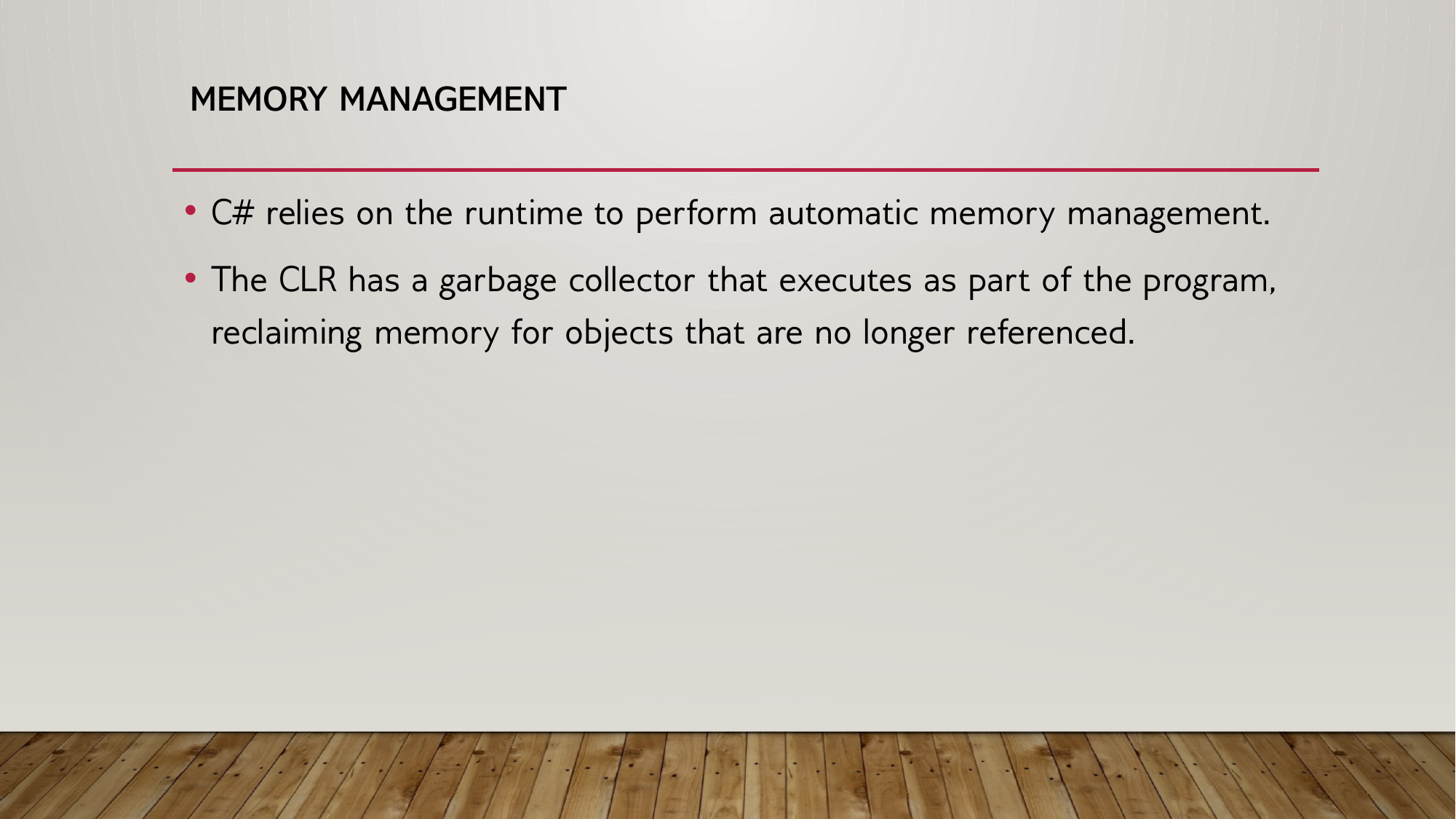

# Memory Management
C# relies on the runtime to perform automatic memory management.
The CLR has a garbage collector that executes as part of the program, reclaiming memory for objects that are no longer referenced.